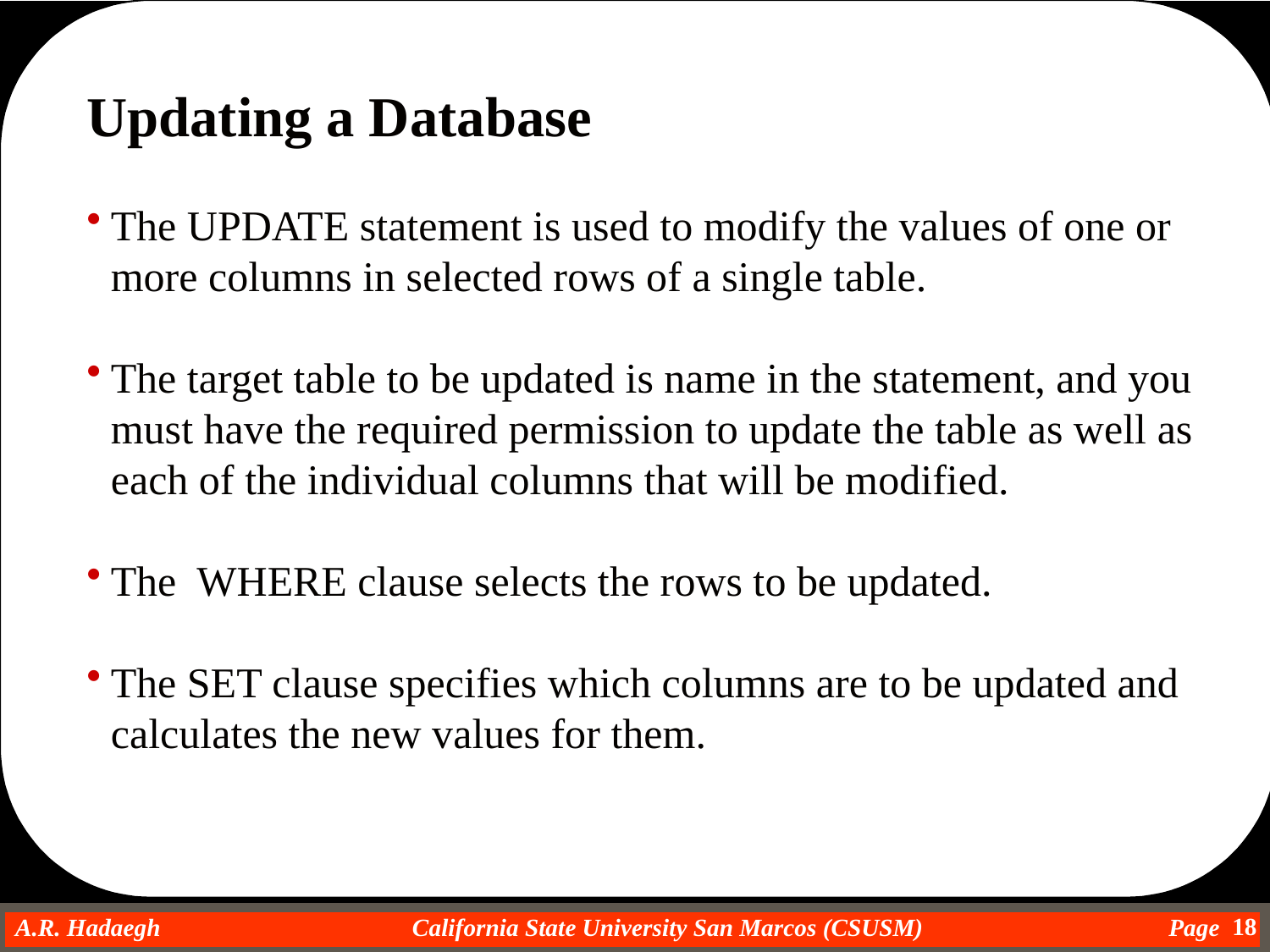

Updating a Database

The UPDATE statement is used to modify the values of one or more columns in selected rows of a single table.

The target table to be updated is name in the statement, and you must have the required permission to update the table as well as each of the individual columns that will be modified.

The  WHERE clause selects the rows to be updated.

The SET clause specifies which columns are to be updated and calculates the new values for them.
18